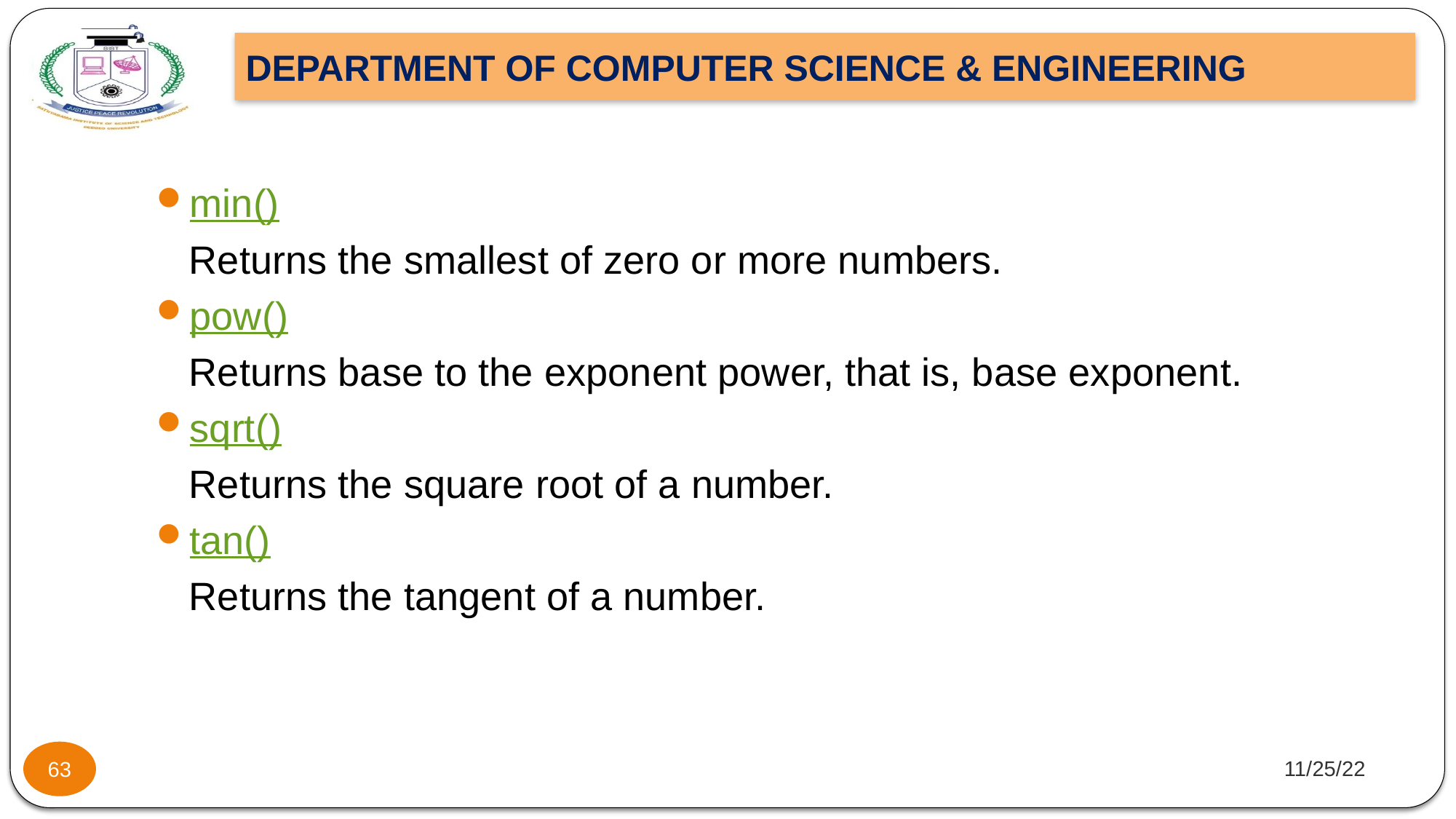

#
min()
 	Returns the smallest of zero or more numbers.
pow()
 	Returns base to the exponent power, that is, base exponent.
sqrt()
 	Returns the square root of a number.
tan()
 	Returns the tangent of a number.
11/25/22
63